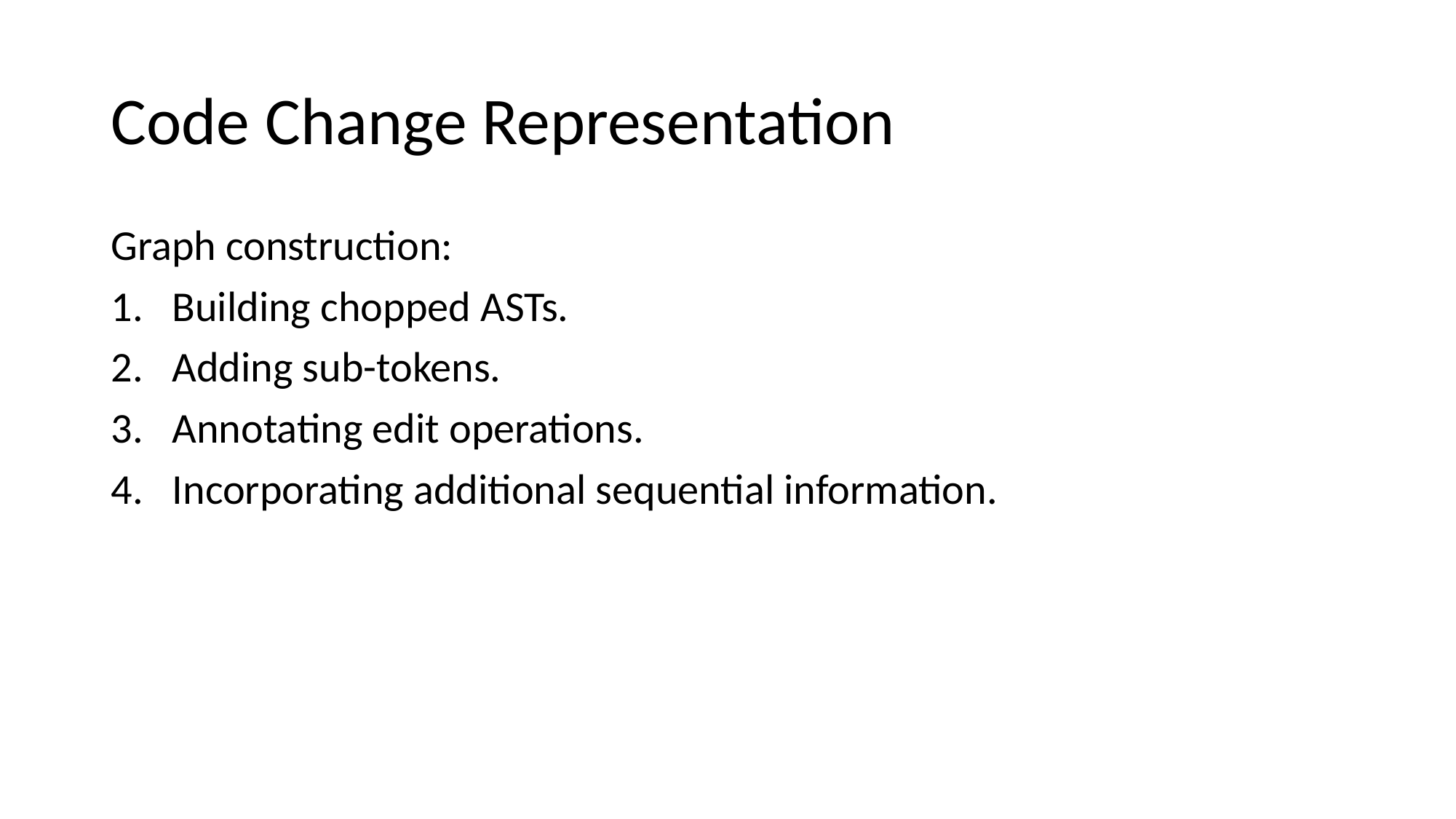

# Code Change Representation
Graph construction:
Building chopped ASTs.
Adding sub-tokens.
Annotating edit operations.
Incorporating additional sequential information.